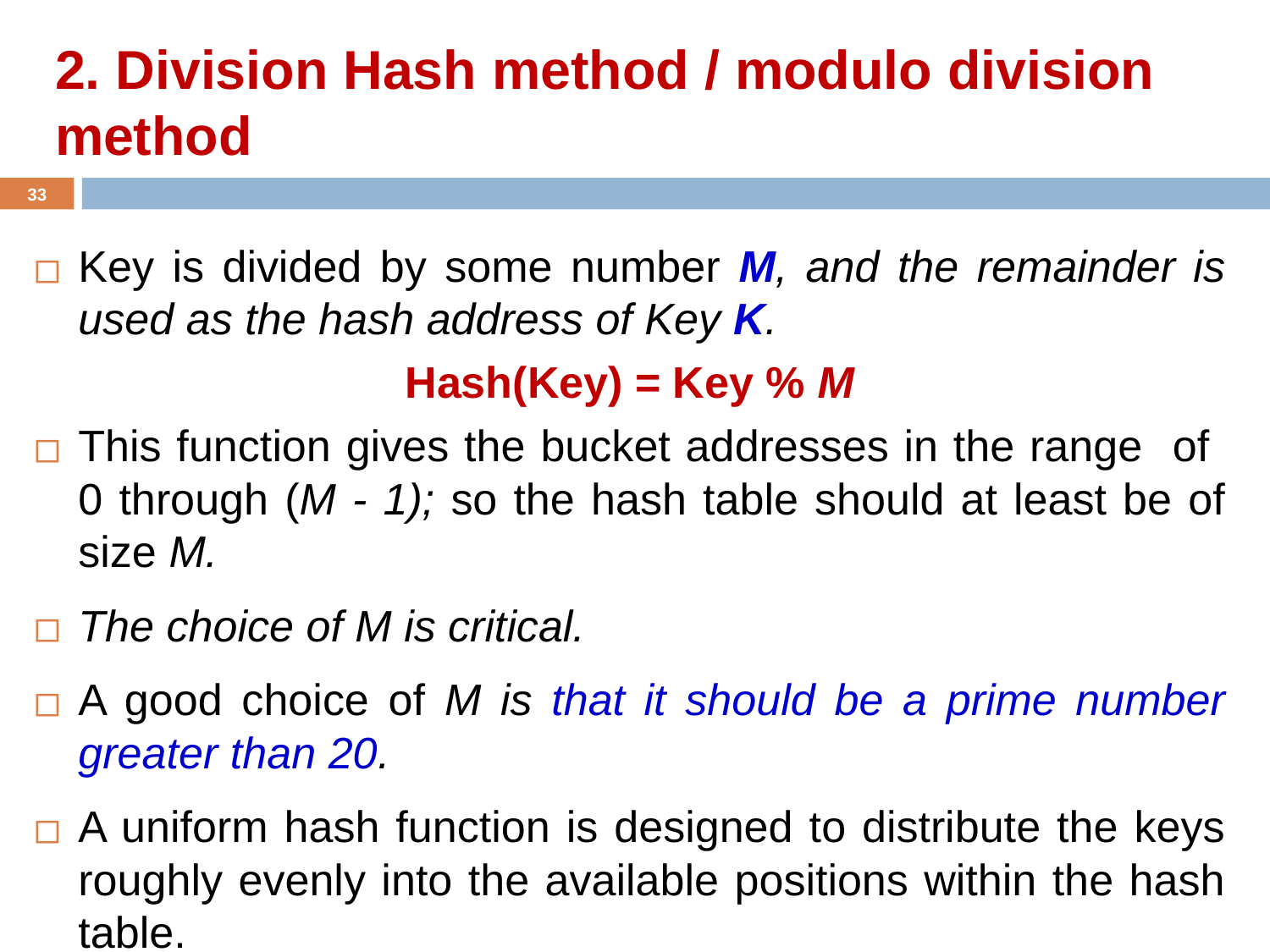

# 2. Division Hash method / modulo division method
33
Key is divided by some number M, and the remainder is used as the hash address of Key K.
Hash(Key) = Key % M
This function gives the bucket addresses in the range  of  0 through (M - 1); so the hash table should at least be of size M.
The choice of M is critical.
A good choice of M is that it should be a prime number greater than 20.
A uniform hash function is designed to distribute the keys roughly evenly into the available positions within the hash table.